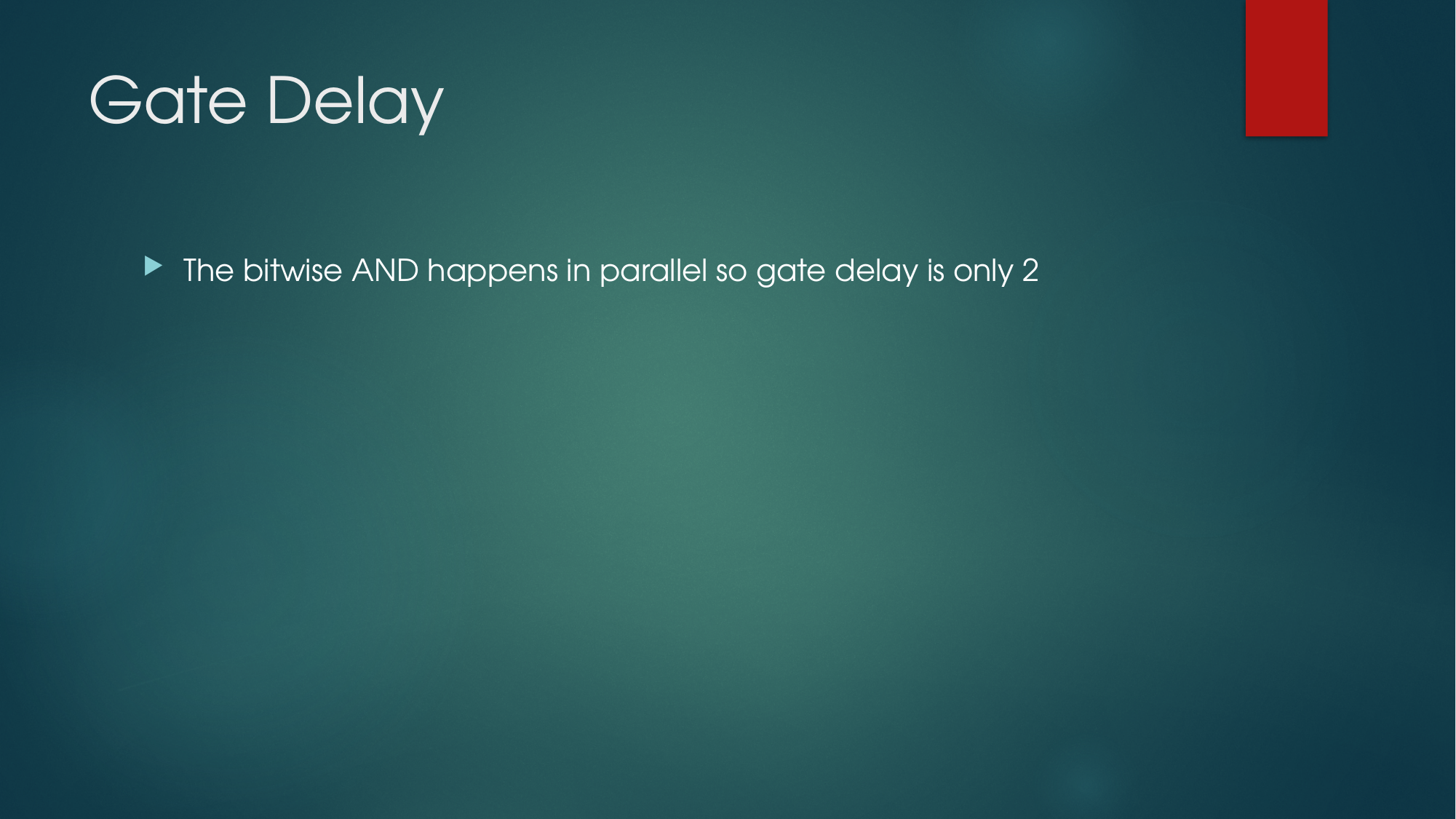

# Gate Delay
The bitwise AND happens in parallel so gate delay is only 2